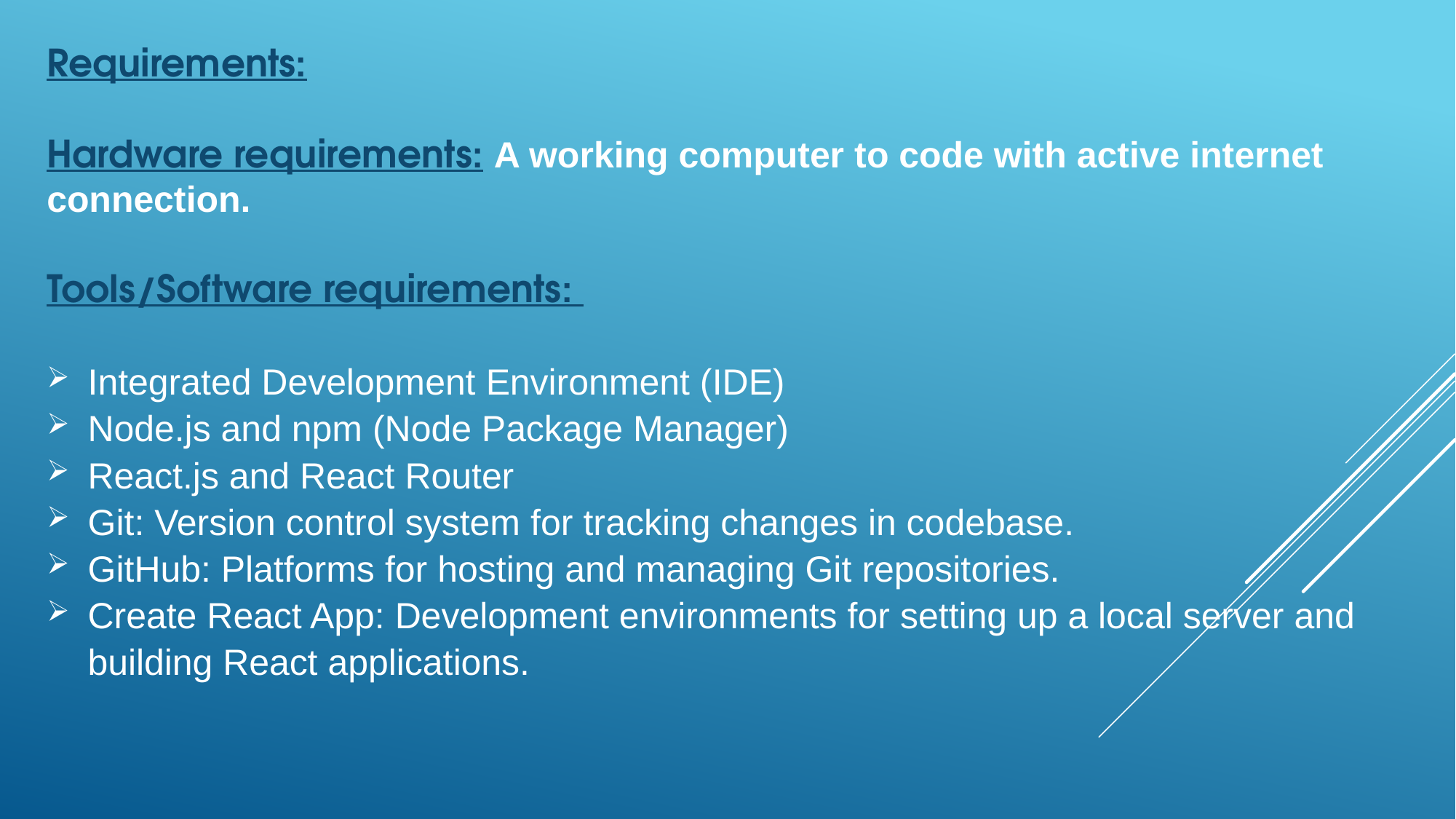

Requirements:

Hardware requirements: A working computer to code with active internet connection.

Tools/Software requirements:

Integrated Development Environment (IDE)
Node.js and npm (Node Package Manager)
React.js and React Router
Git: Version control system for tracking changes in codebase.
GitHub: Platforms for hosting and managing Git repositories.
Create React App: Development environments for setting up a local server and building React applications.